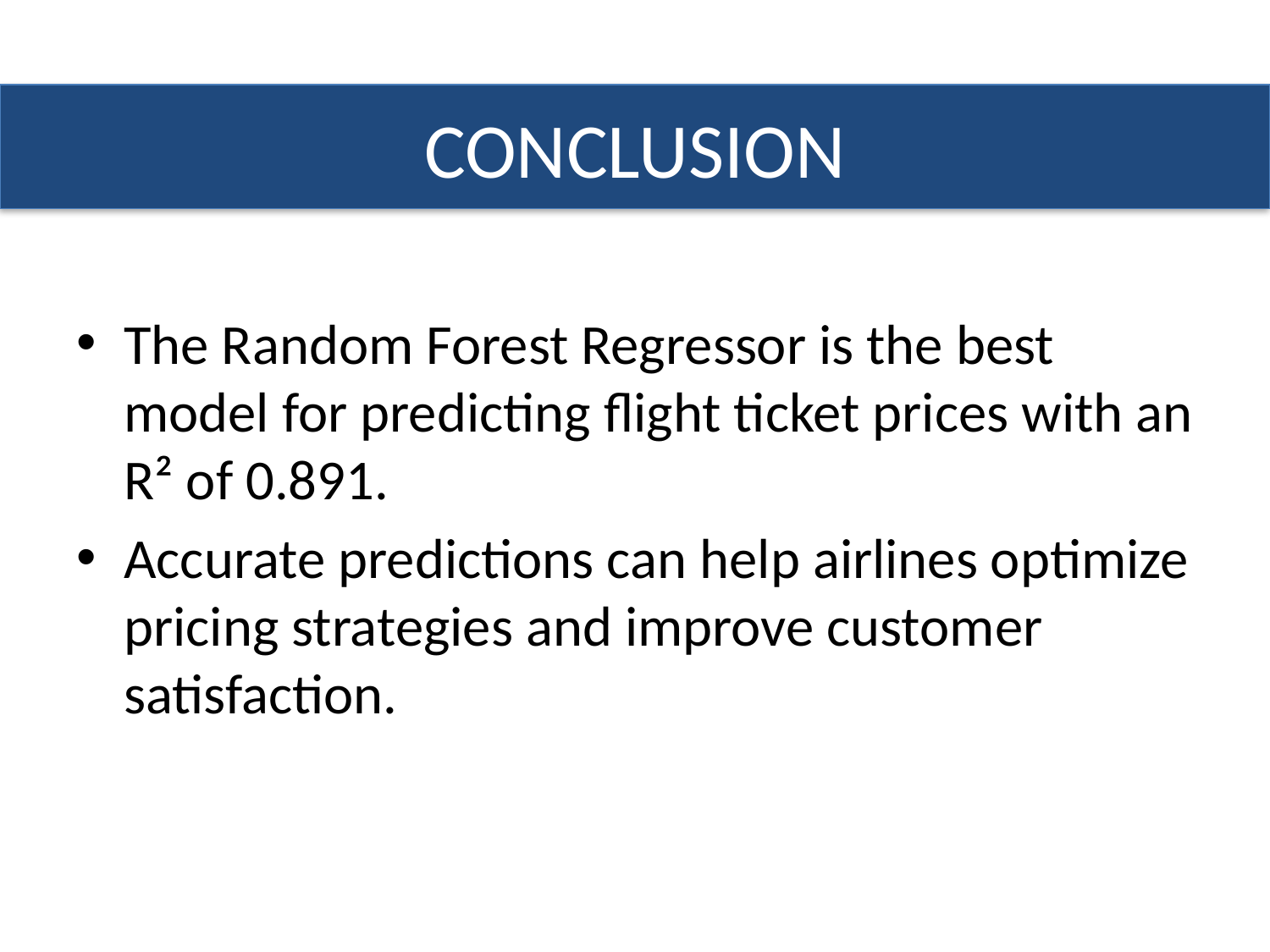

# Conclusion
CONCLUSION

The Random Forest Regressor is the best model for predicting flight ticket prices with an R² of 0.891.
Accurate predictions can help airlines optimize pricing strategies and improve customer satisfaction.